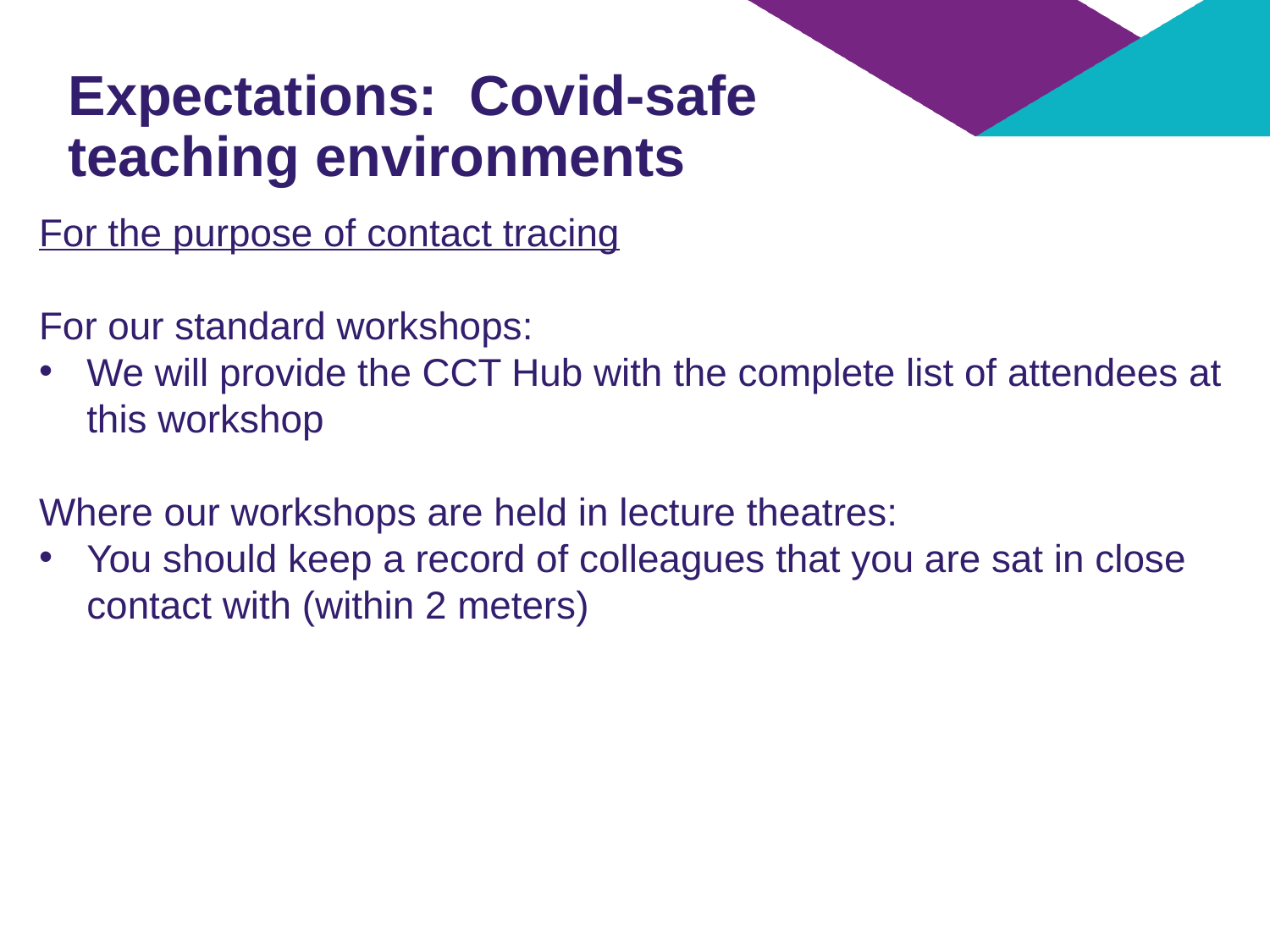

Expectations:  Covid-safe teaching environments
For the purpose of contact tracing

For our standard workshops:
We will provide the CCT Hub with the complete list of attendees at this workshop

Where our workshops are held in lecture theatres:
You should keep a record of colleagues that you are sat in close contact with (within 2 meters)